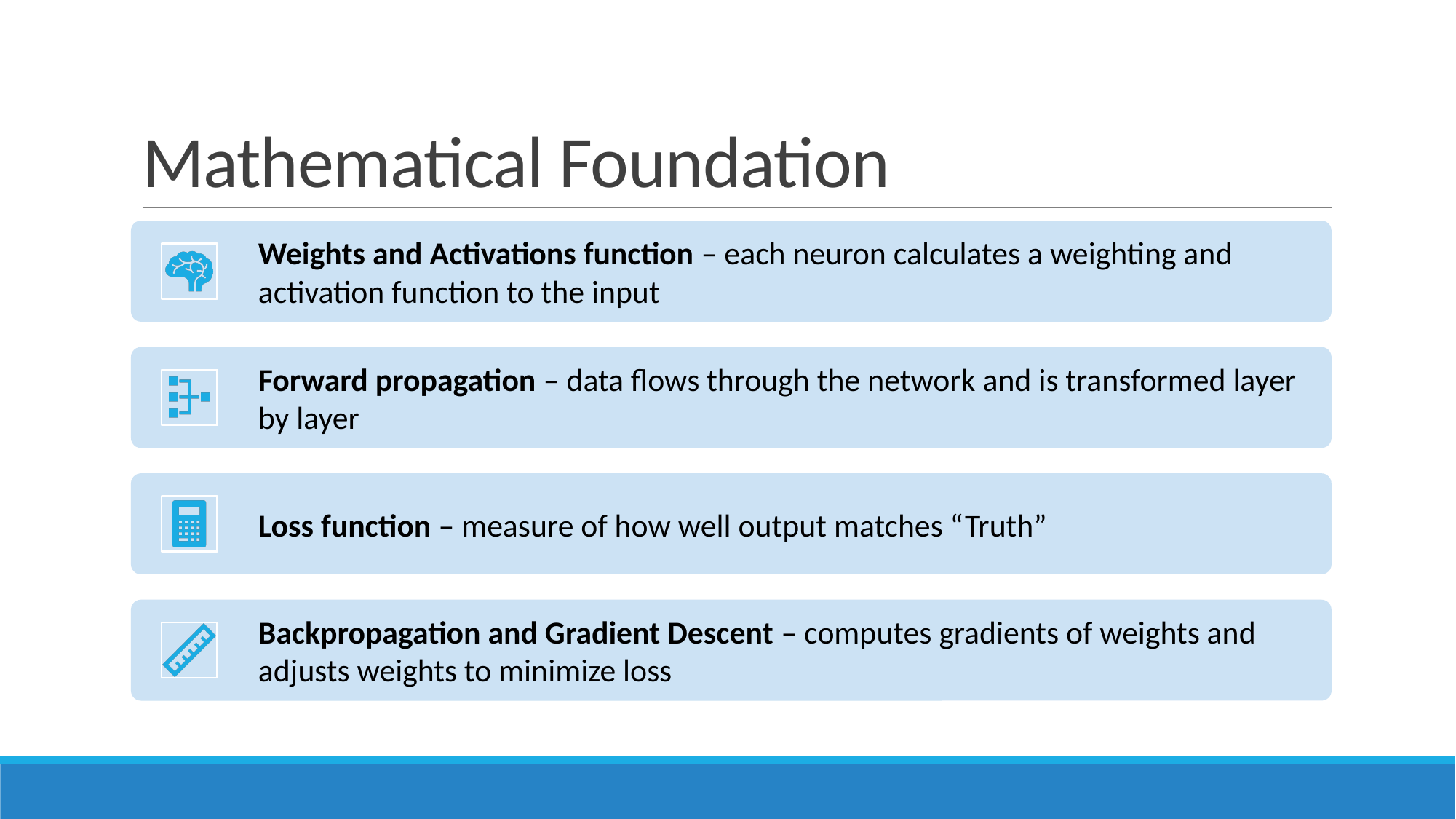

# Mathematical Foundation
Weights and Activations function – each neuron calculates a weighting and activation function to the input
Forward propagation – data flows through the network and is transformed layer by layer
Loss function – measure of how well output matches “Truth”
Backpropagation and Gradient Descent – computes gradients of weights and adjusts weights to minimize loss